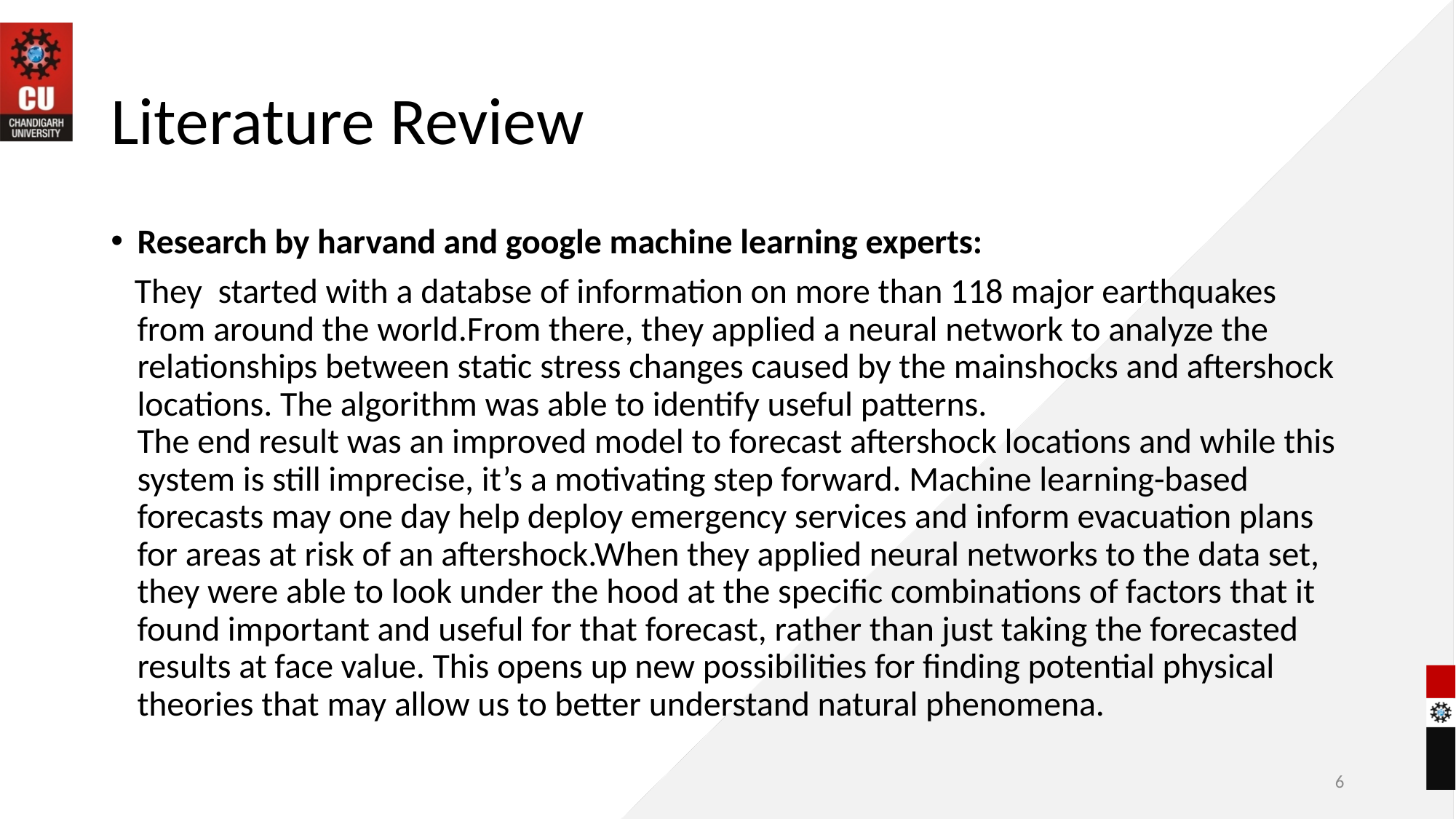

# Literature Review
Research by harvand and google machine learning experts:
   They  started with a databse of information on more than 118 major earthquakes from around the world.From there, they applied a neural network to analyze the relationships between static stress changes caused by the mainshocks and aftershock locations. The algorithm was able to identify useful patterns.  
The end result was an improved model to forecast aftershock locations and while this system is still imprecise, it’s a motivating step forward. Machine learning-based forecasts may one day help deploy emergency services and inform evacuation plans for areas at risk of an aftershock.When they applied neural networks to the data set, they were able to look under the hood at the specific combinations of factors that it found important and useful for that forecast, rather than just taking the forecasted results at face value. This opens up new possibilities for finding potential physical theories that may allow us to better understand natural phenomena.
6